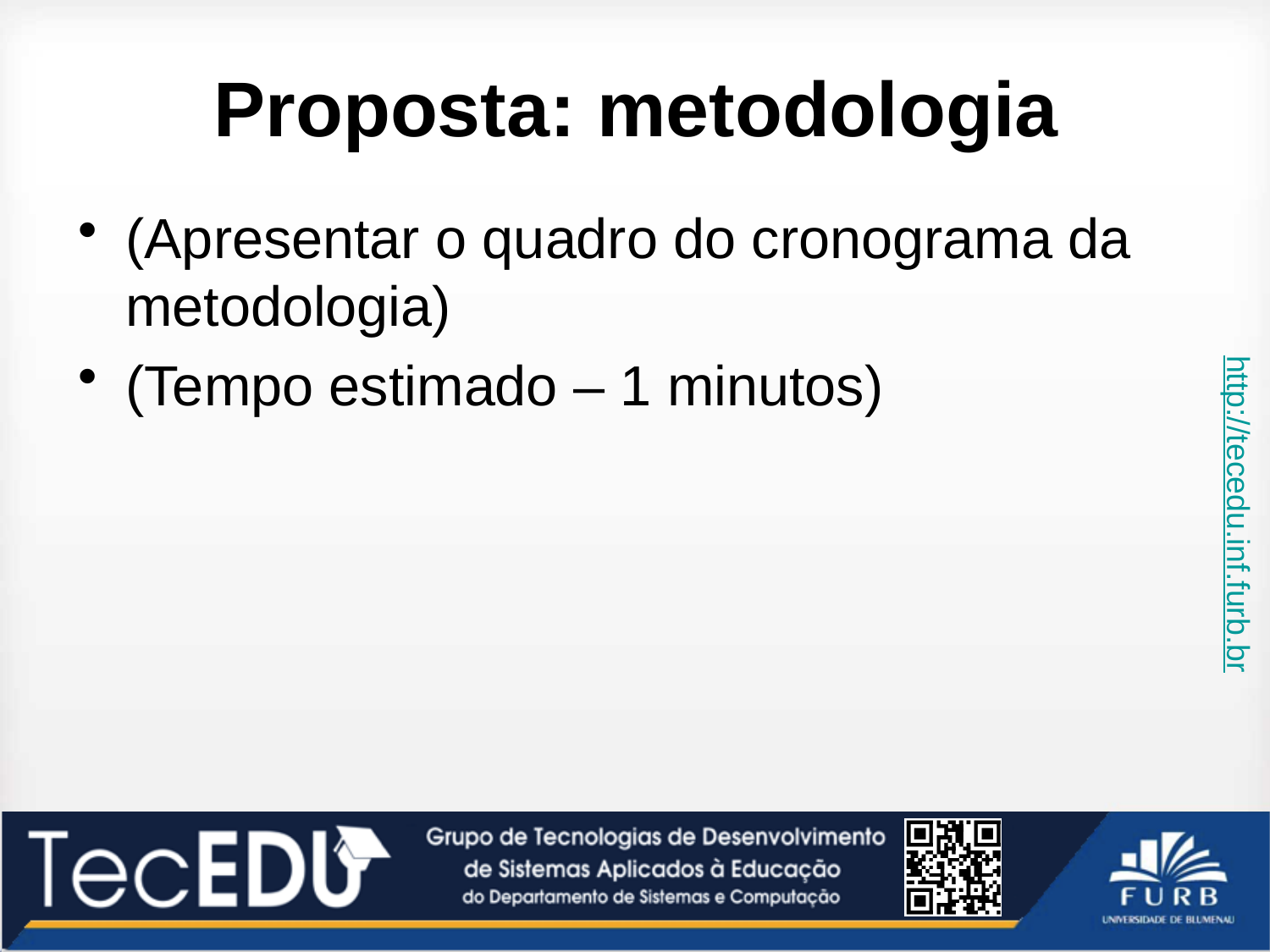

# Proposta: metodologia
(Apresentar o quadro do cronograma da metodologia)
(Tempo estimado – 1 minutos)